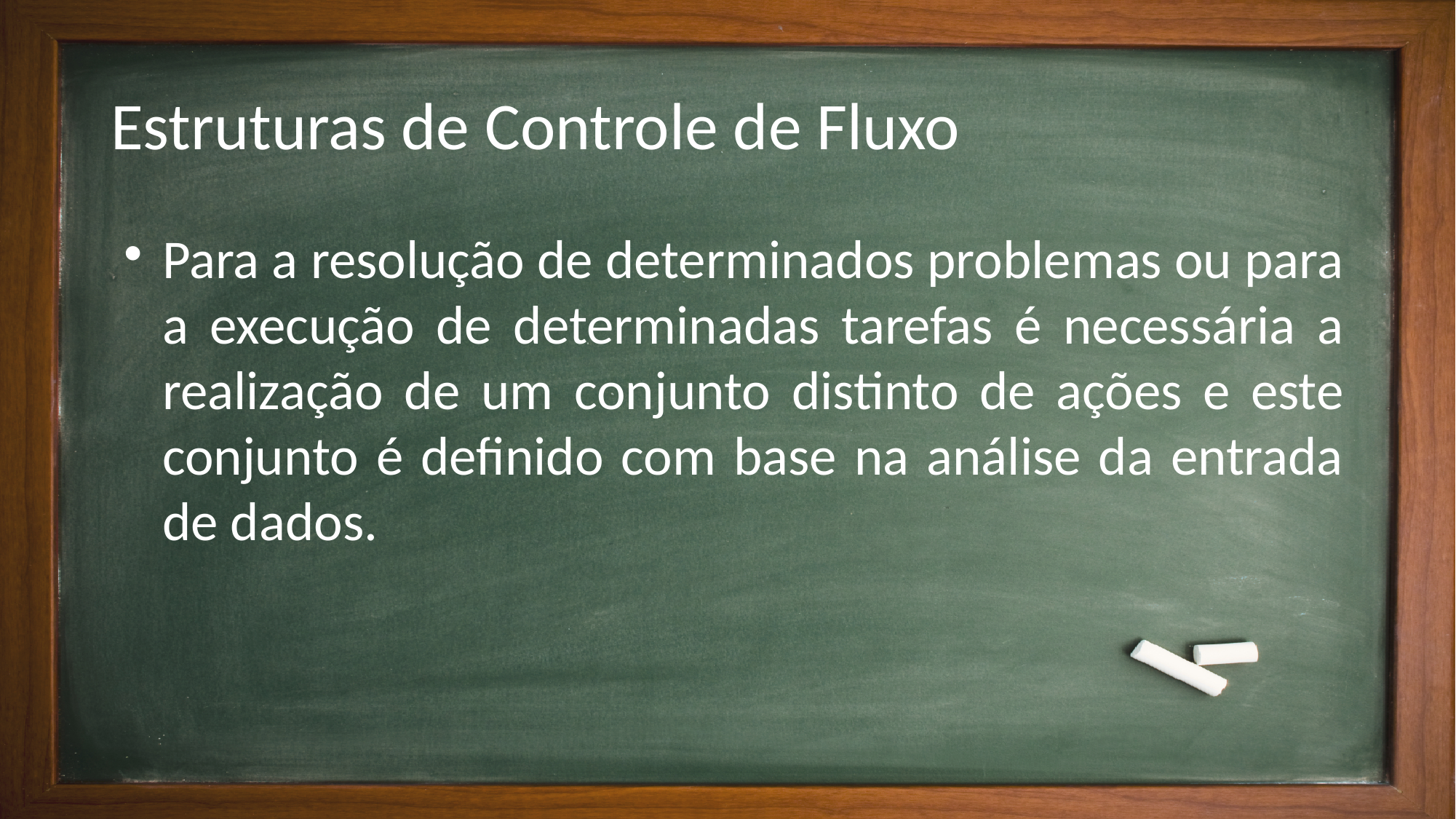

# Estruturas de Controle de Fluxo
Para a resolução de determinados problemas ou para a execução de determinadas tarefas é necessária a realização de um conjunto distinto de ações e este conjunto é definido com base na análise da entrada de dados.